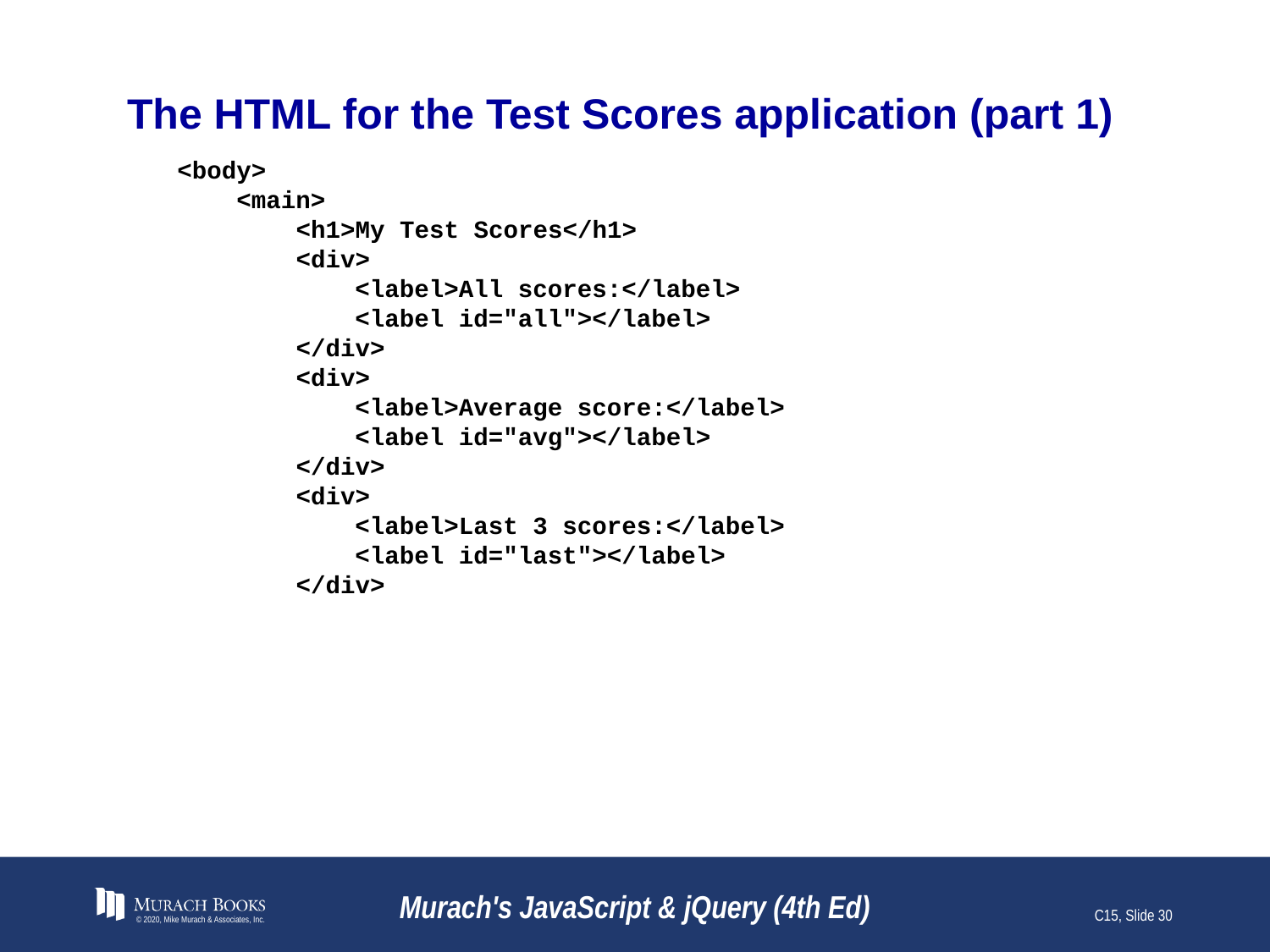

# The HTML for the Test Scores application (part 1)
<body>
    <main>
        <h1>My Test Scores</h1>
        <div>
            <label>All scores:</label>
            <label id="all"></label>
        </div>
        <div>
            <label>Average score:</label>
            <label id="avg"></label>
        </div>
        <div>
            <label>Last 3 scores:</label>
            <label id="last"></label>
        </div>

© 2020, Mike Murach & Associates, Inc.
Murach's JavaScript & jQuery (4th Ed)

C15, Slide 30